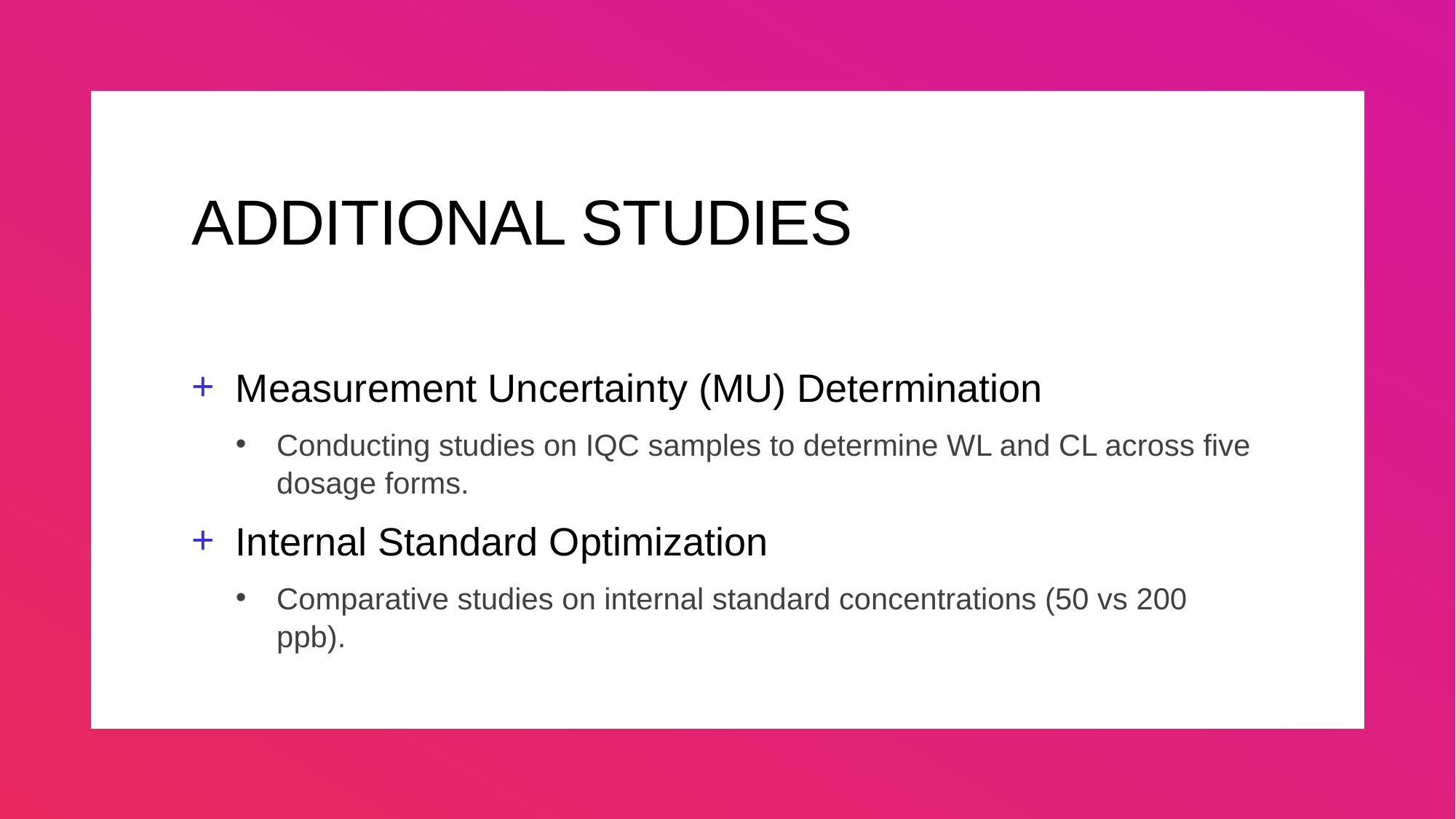

# ADDITIONAL STUDIES
Measurement Uncertainty (MU) Determination
Conducting studies on IQC samples to determine WL and CL across five dosage forms.
Internal Standard Optimization
Comparative studies on internal standard concentrations (50 vs 200 ppb).